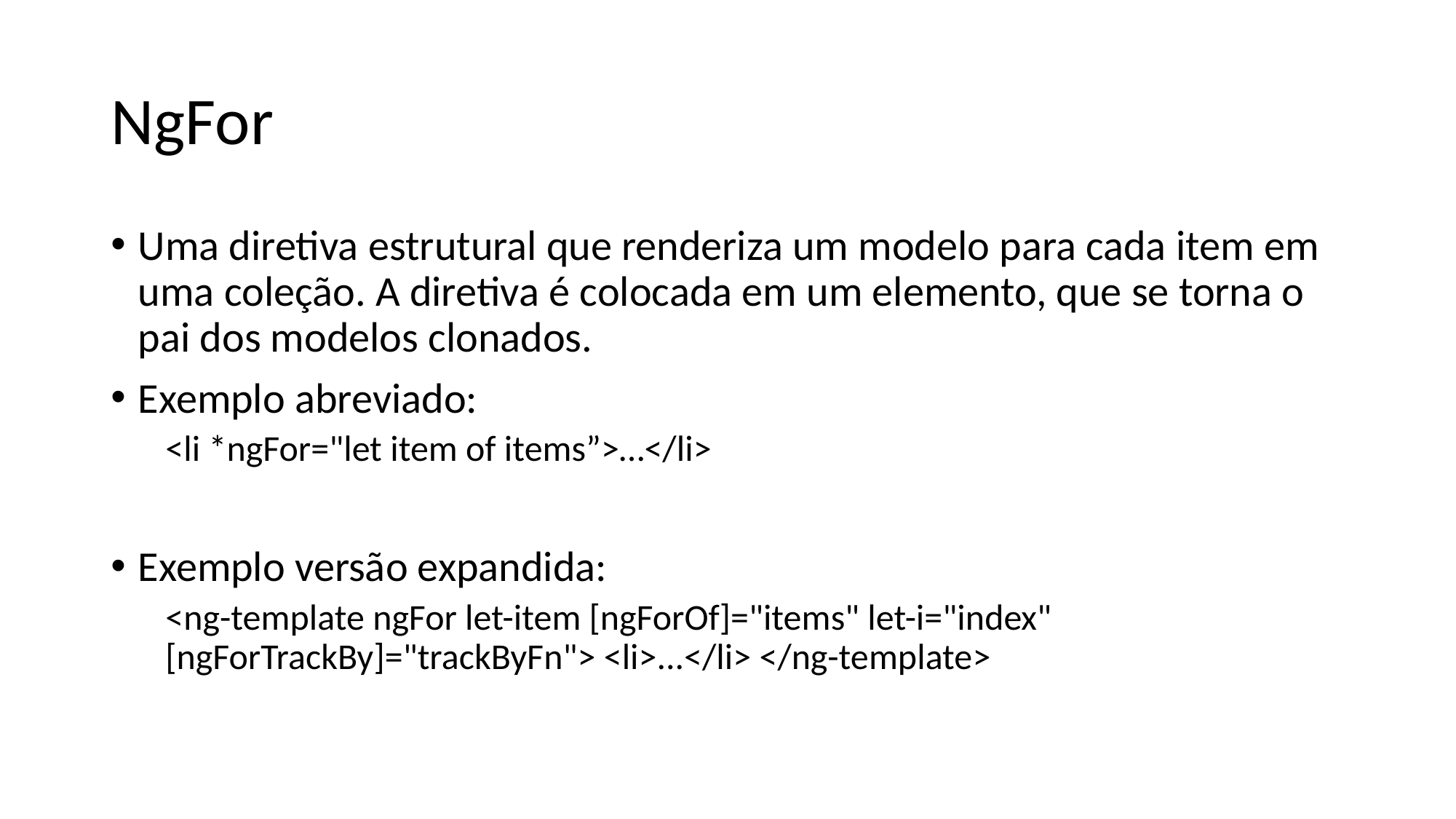

# NgFor
Uma diretiva estrutural que renderiza um modelo para cada item em uma coleção. A diretiva é colocada em um elemento, que se torna o pai dos modelos clonados.
Exemplo abreviado:
<li *ngFor="let item of items”>…</li>

Exemplo versão expandida:
<ng-template ngFor let-item [ngForOf]="items" let-i="index" [ngForTrackBy]="trackByFn"> <li>...</li> </ng-template>